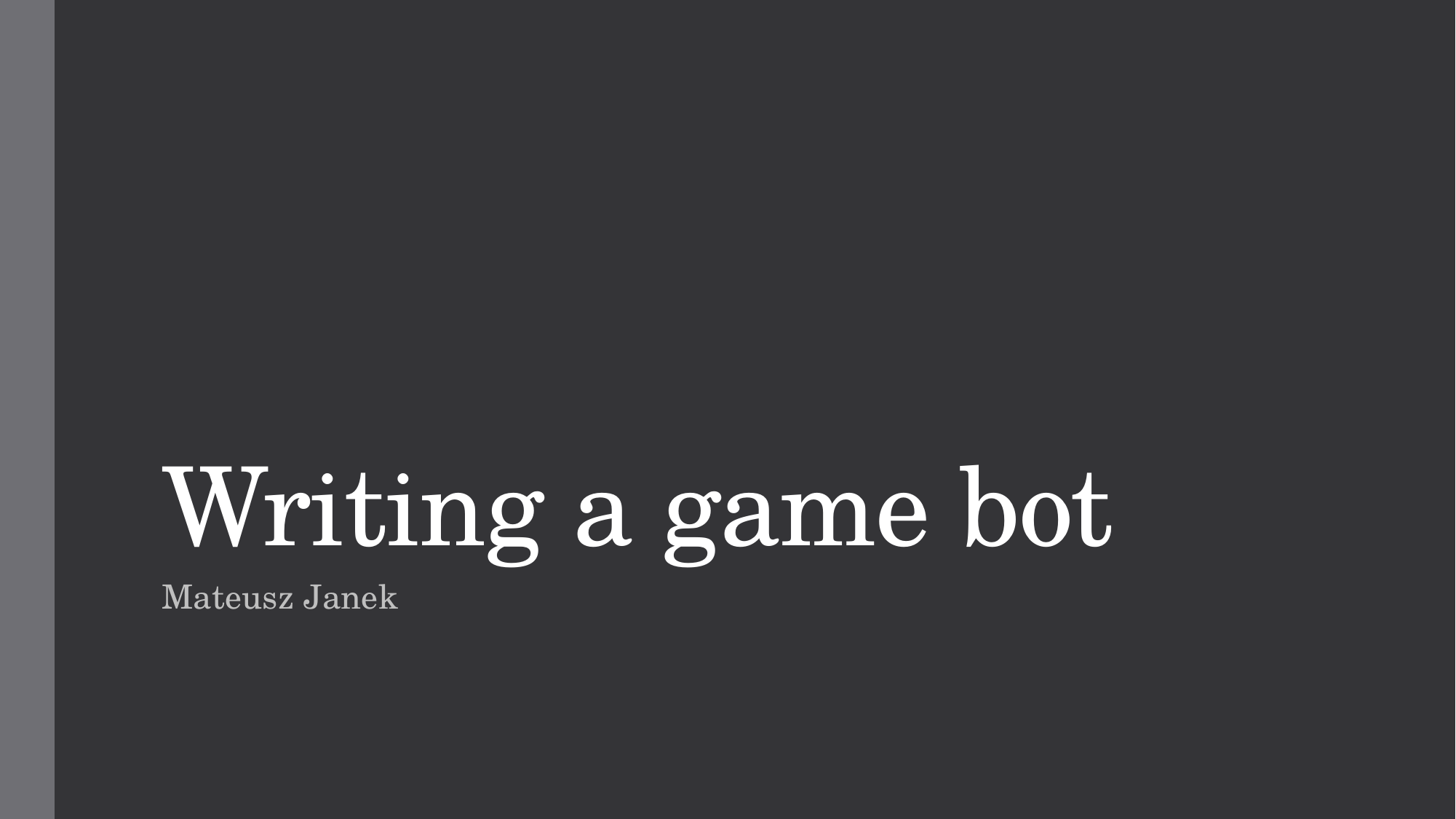

# Writing a game bot
Mateusz Janek